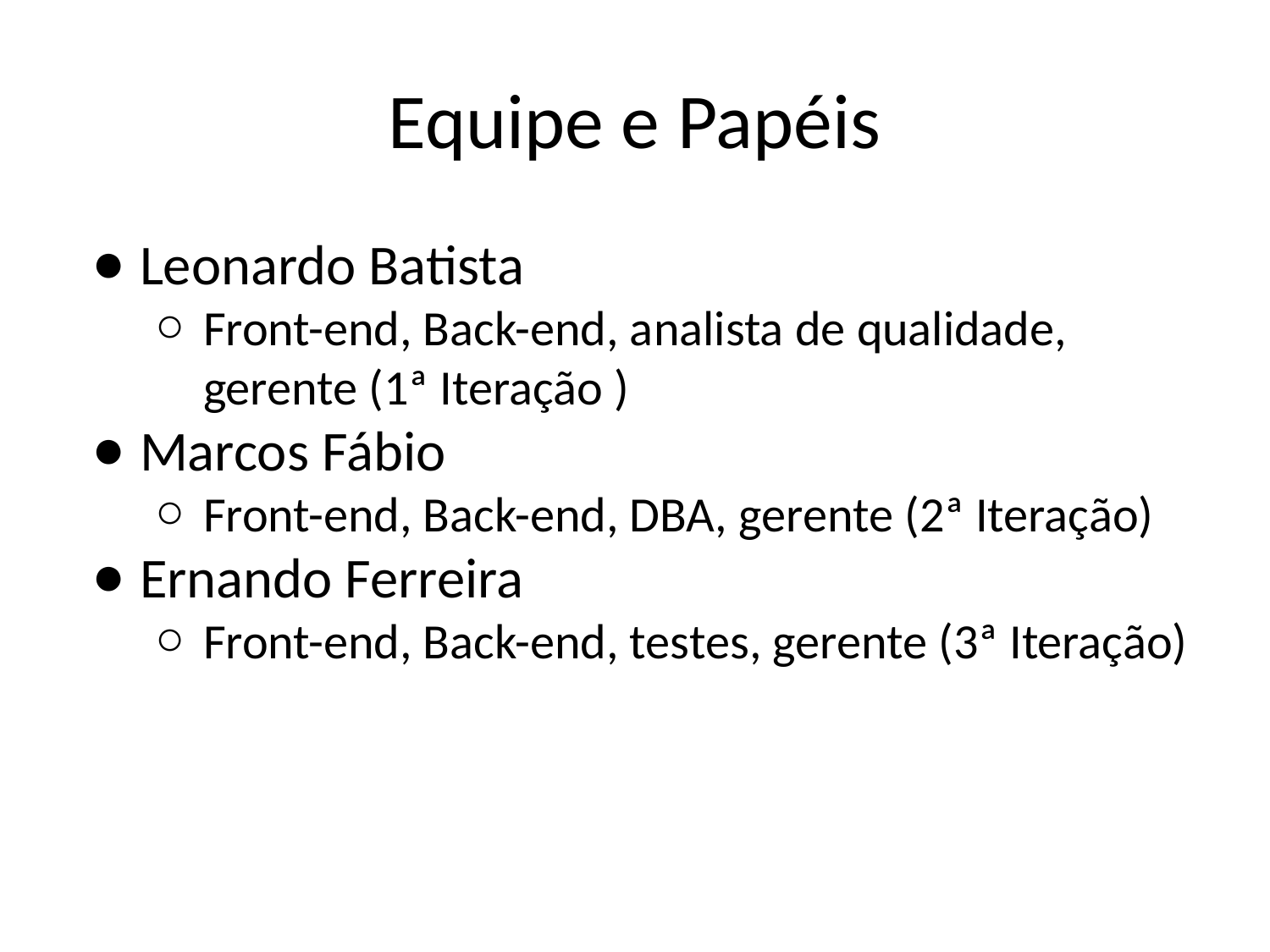

# Equipe e Papéis
Leonardo Batista
Front-end, Back-end, analista de qualidade, gerente (1ª Iteração )
Marcos Fábio
Front-end, Back-end, DBA, gerente (2ª Iteração)
Ernando Ferreira
Front-end, Back-end, testes, gerente (3ª Iteração)